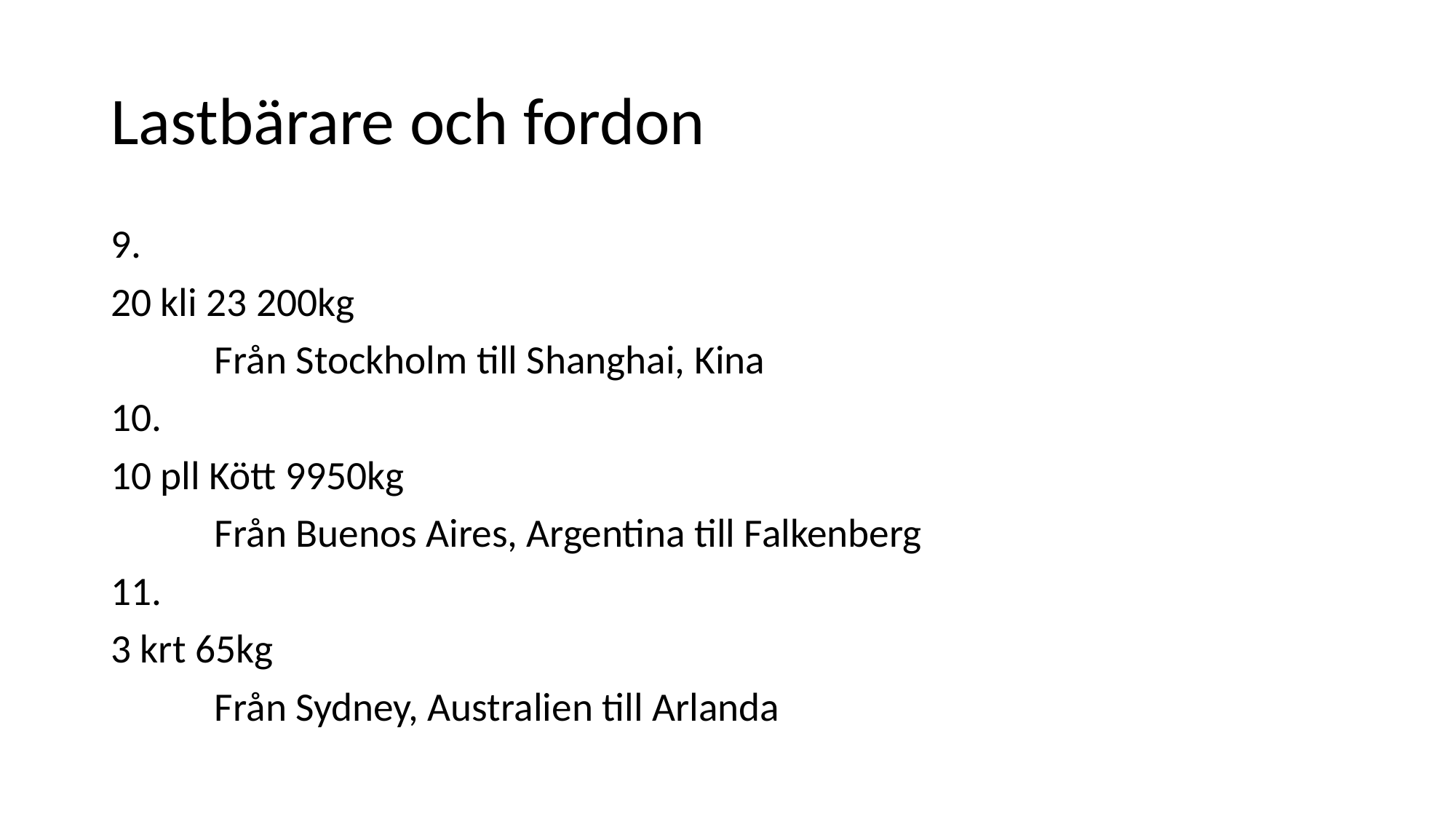

# Lastbärare och fordon
9.
20 kli 23 200kg
	Från Stockholm till Shanghai, Kina
10.
10 pll Kött 9950kg
	Från Buenos Aires, Argentina till Falkenberg
11.
3 krt 65kg
	Från Sydney, Australien till Arlanda